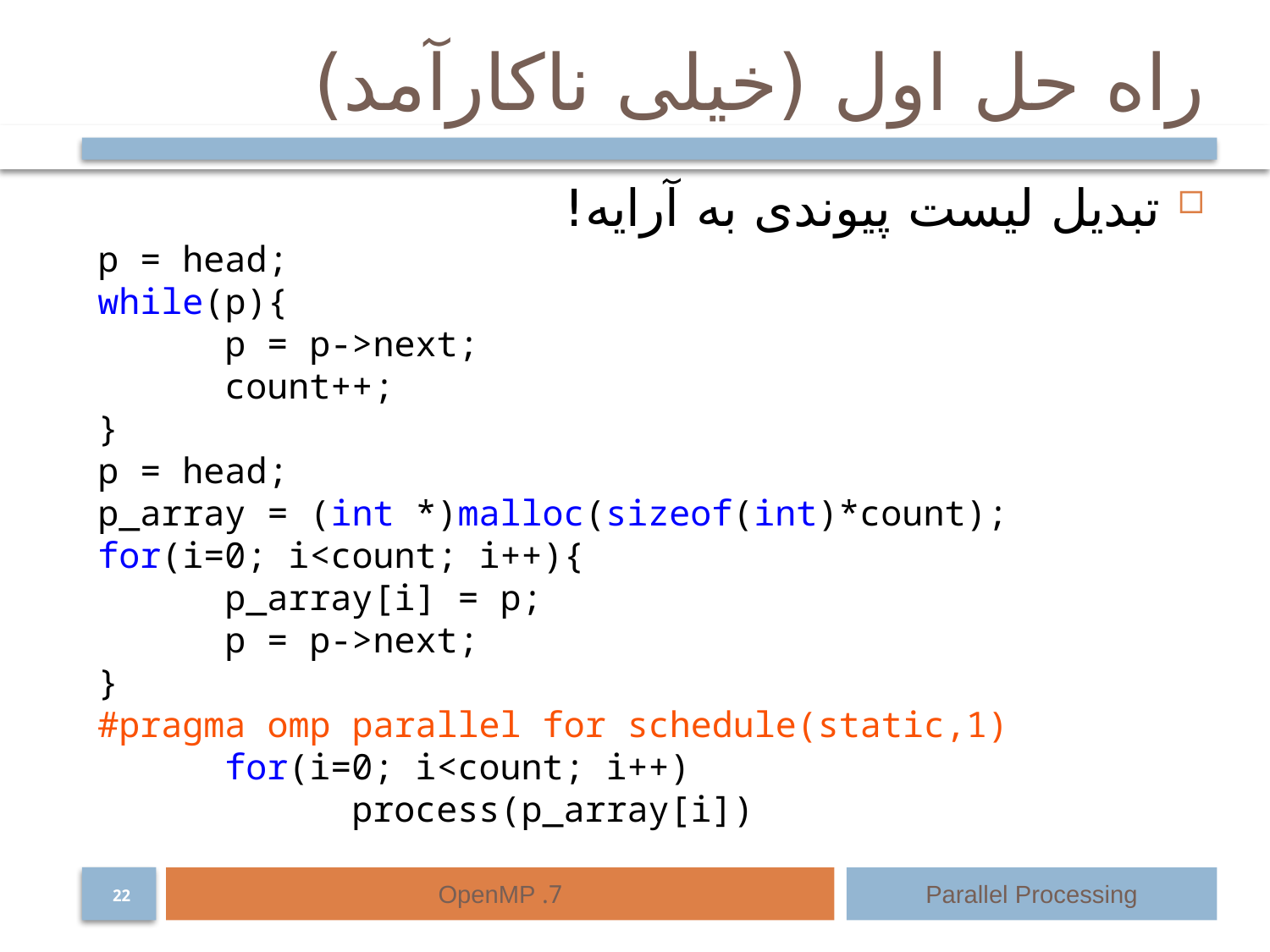

# راه حل اول (خیلی ناکارآمد)
تبدیل لیست پیوندی به آرایه!
p = head;
while(p){
	p = p->next;
	count++;
}
p = head;
p_array = (int *)malloc(sizeof(int)*count);
for(i=0; i<count; i++){
	p_array[i] = p;
	p = p->next;
}
#pragma omp parallel for schedule(static,1)
	for(i=0; i<count; i++)
		process(p_array[i])

7. OpenMP
Parallel Processing
22